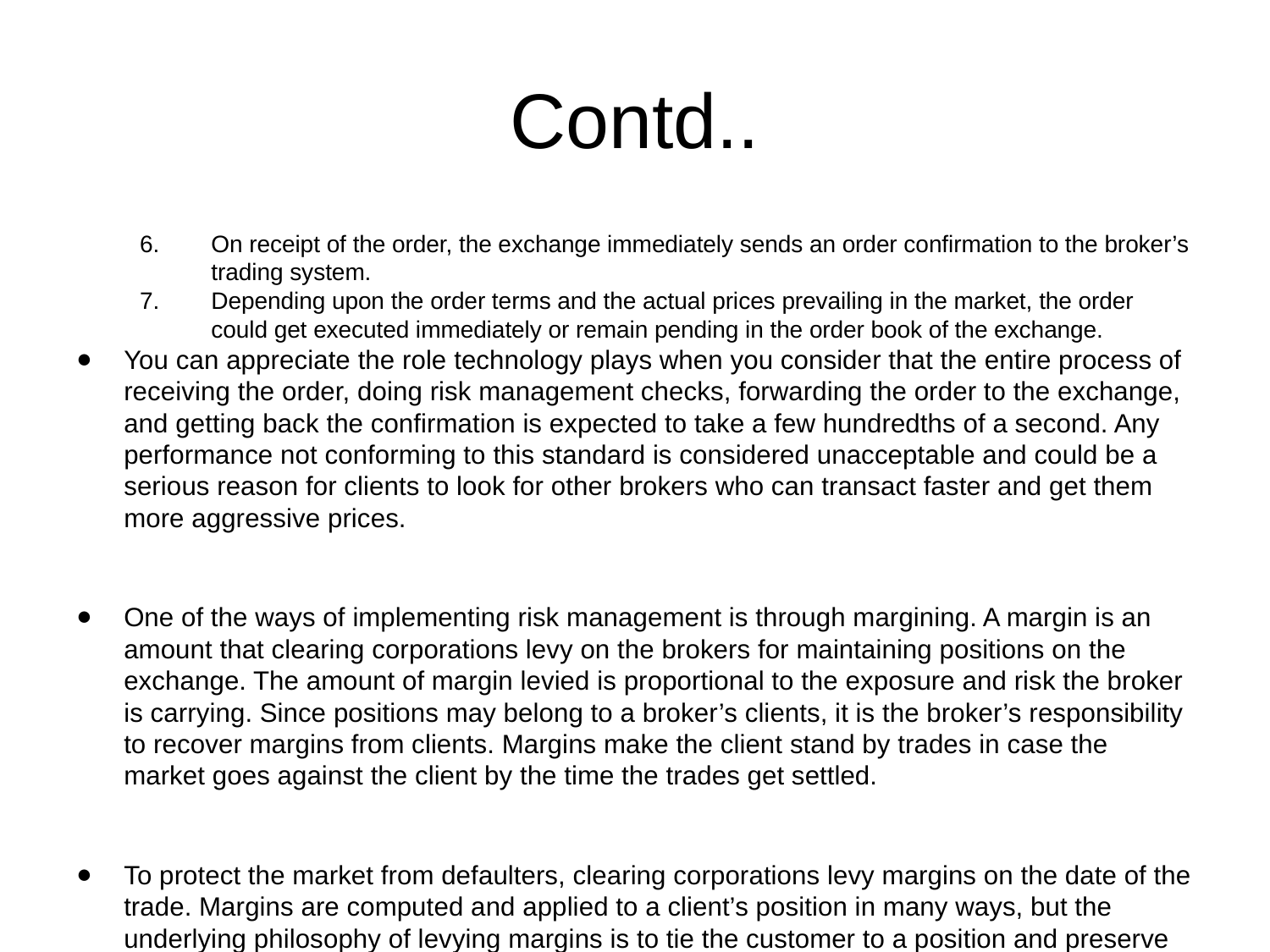

# Contd..
On receipt of the order, the exchange immediately sends an order confirmation to the broker’s trading system.
Depending upon the order terms and the actual prices prevailing in the market, the order could get executed immediately or remain pending in the order book of the exchange.
You can appreciate the role technology plays when you consider that the entire process of receiving the order, doing risk management checks, forwarding the order to the exchange, and getting back the confirmation is expected to take a few hundredths of a second. Any performance not conforming to this standard is considered unacceptable and could be a serious reason for clients to look for other brokers who can transact faster and get them more aggressive prices.
One of the ways of implementing risk management is through margining. A margin is an amount that clearing corporations levy on the brokers for maintaining positions on the exchange. The amount of margin levied is proportional to the exposure and risk the broker is carrying. Since positions may belong to a broker’s clients, it is the broker’s responsibility to recover margins from clients. Margins make the client stand by trades in case the market goes against the client by the time the trades get settled.
To protect the market from defaulters, clearing corporations levy margins on the date of the trade. Margins are computed and applied to a client’s position in many ways, but the underlying philosophy of levying margins is to tie the customer to a position and preserve the integrity of the market even if a large drop in stock prices occurs.